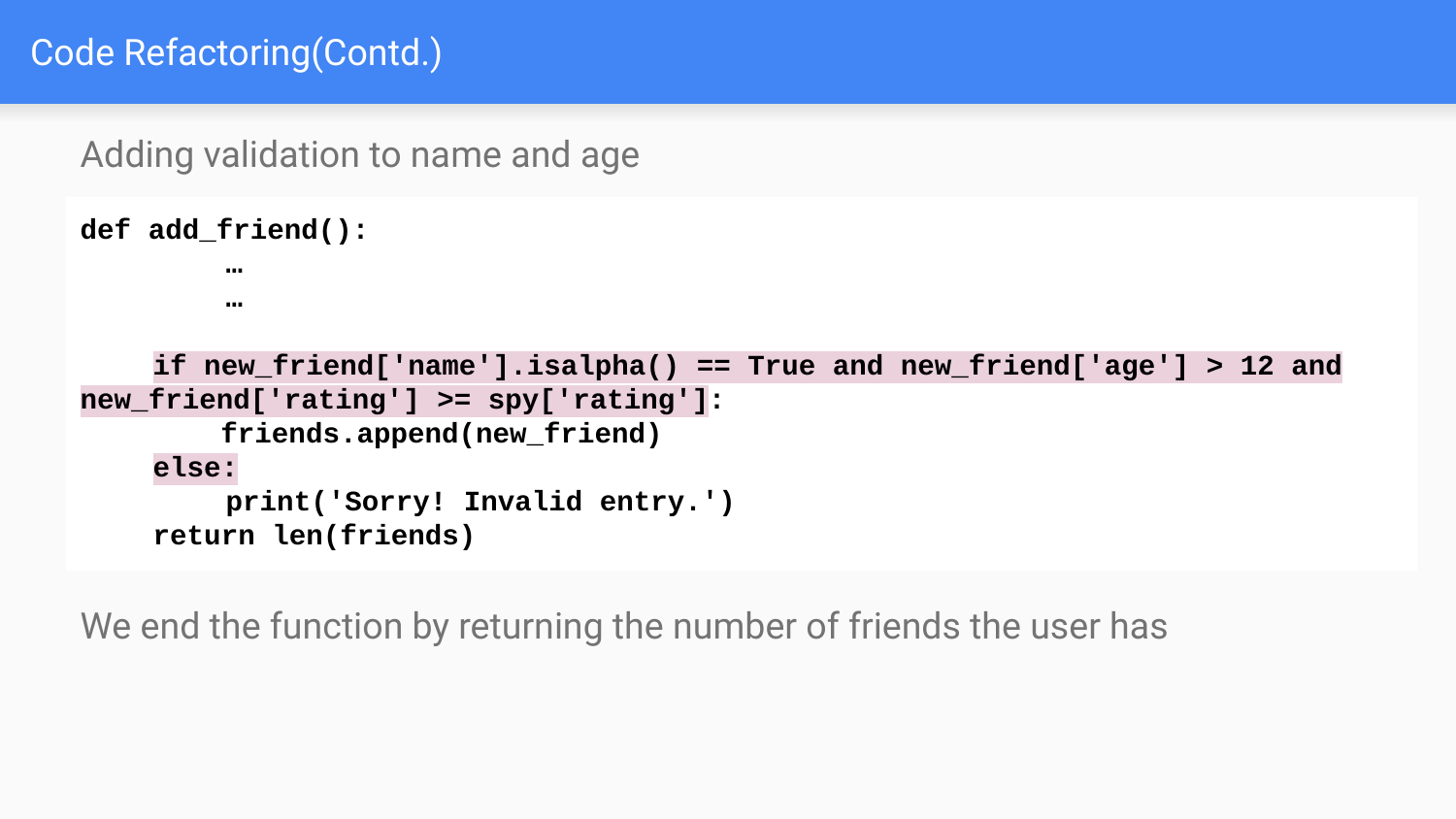

# Code Refactoring(Contd.)
Adding validation to name and age
def add_friend():
  	…
	…

if new_friend['name'].isalpha() == True and new_friend['age'] > 12 and new_friend['rating'] >= spy['rating']:
    friends.append(new_friend)
else:
print('Sorry! Invalid entry.')
return len(friends)

We end the function by returning the number of friends the user has